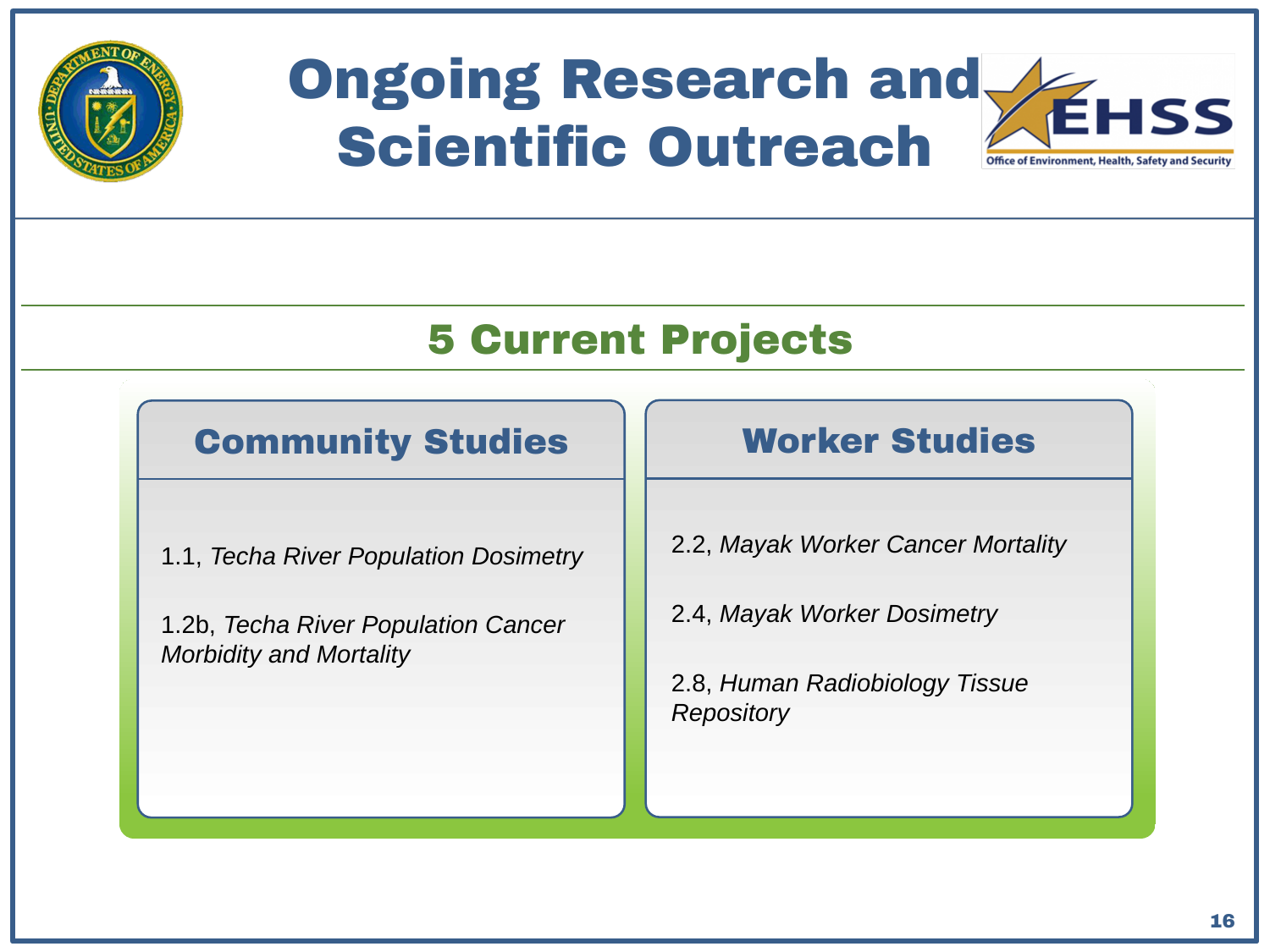

# Ongoing Research and Scientific Outreach
5 Current Projects

Worker Studies
Community Studies
2.2, Mayak Worker Cancer Mortality

2.4, Mayak Worker Dosimetry

2.8, Human Radiobiology Tissue Repository
1.1, Techa River Population Dosimetry

1.2b, Techa River Population Cancer Morbidity and Mortality
16